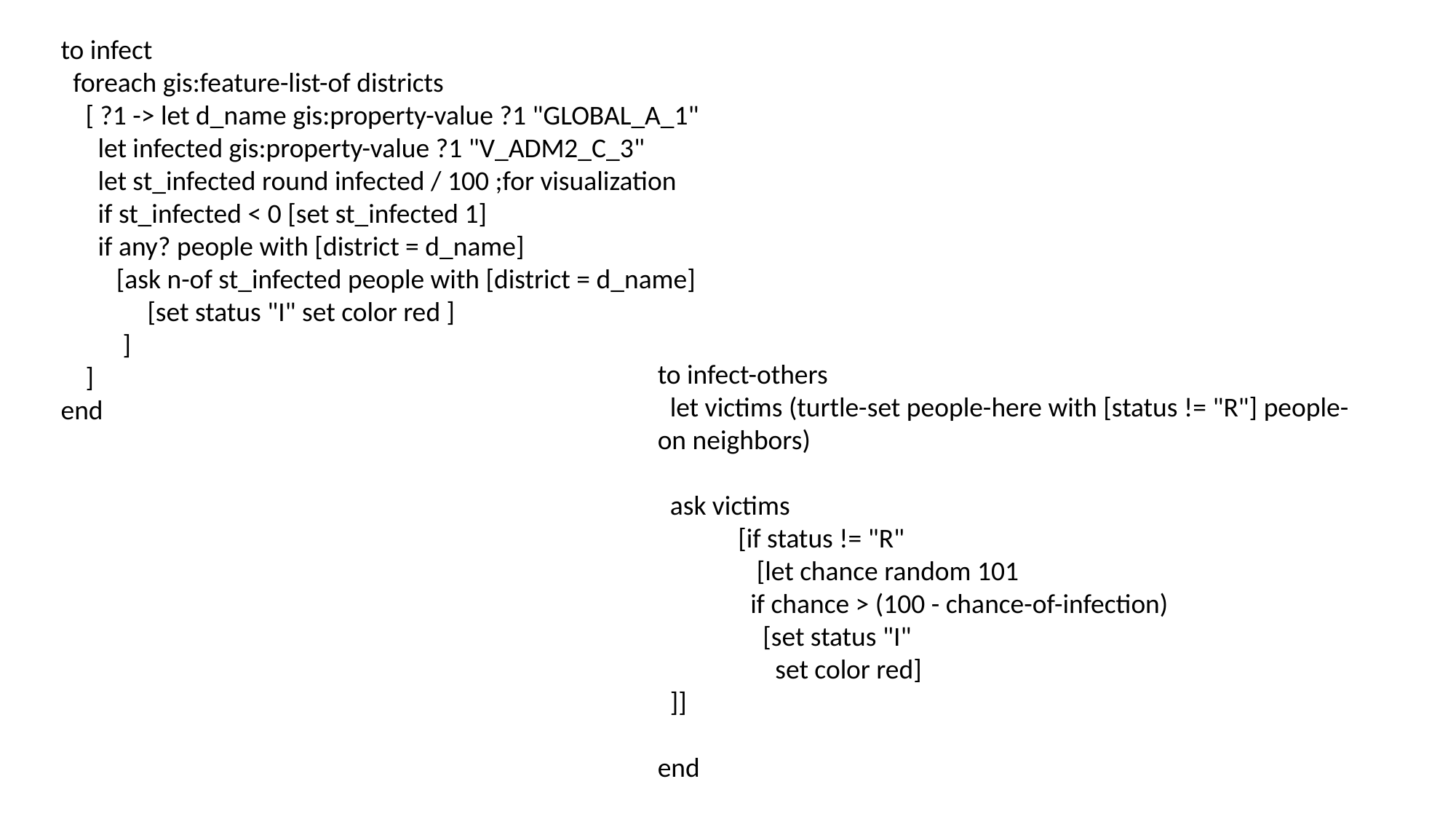

to infect
  foreach gis:feature-list-of districts
    [ ?1 -> let d_name gis:property-value ?1 "GLOBAL_A_1"
      let infected gis:property-value ?1 "V_ADM2_C_3"
      let st_infected round infected / 100 ;for visualization
      if st_infected < 0 [set st_infected 1]
      if any? people with [district = d_name]
         [ask n-of st_infected people with [district = d_name]
              [set status "I" set color red ]
          ]
    ]
end
to infect-others
  let victims (turtle-set people-here with [status != "R"] people-on neighbors)

  ask victims
             [if status != "R"
                [let chance random 101
               if chance > (100 - chance-of-infection)
                 [set status "I"
                   set color red]
  ]]

end